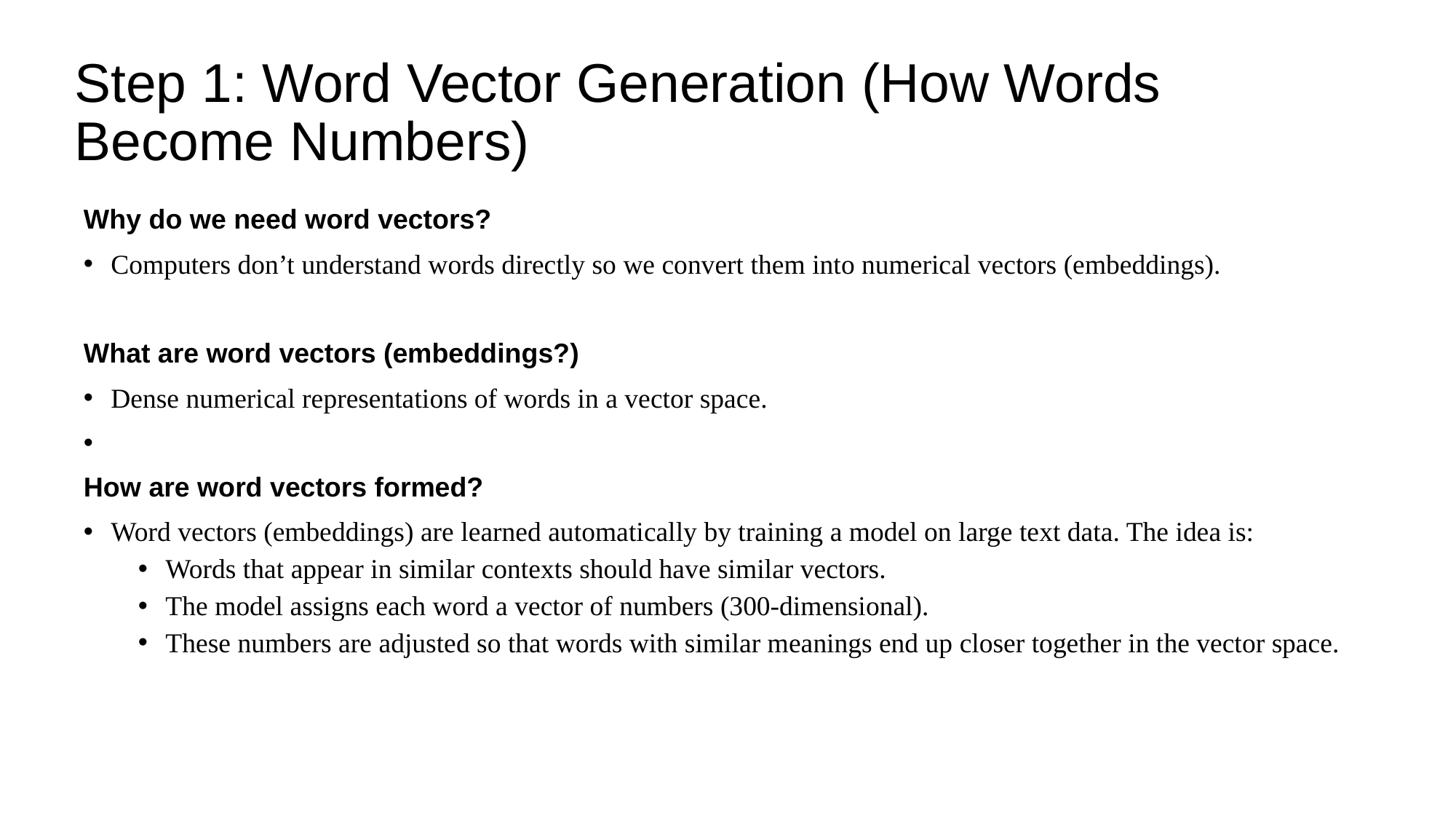

# Step 1: Word Vector Generation (How Words Become Numbers)
Why do we need word vectors?
Computers don’t understand words directly so we convert them into numerical vectors (embeddings).

What are word vectors (embeddings?)
Dense numerical representations of words in a vector space.

How are word vectors formed?
Word vectors (embeddings) are learned automatically by training a model on large text data. The idea is:
Words that appear in similar contexts should have similar vectors.
The model assigns each word a vector of numbers (300-dimensional).
These numbers are adjusted so that words with similar meanings end up closer together in the vector space.